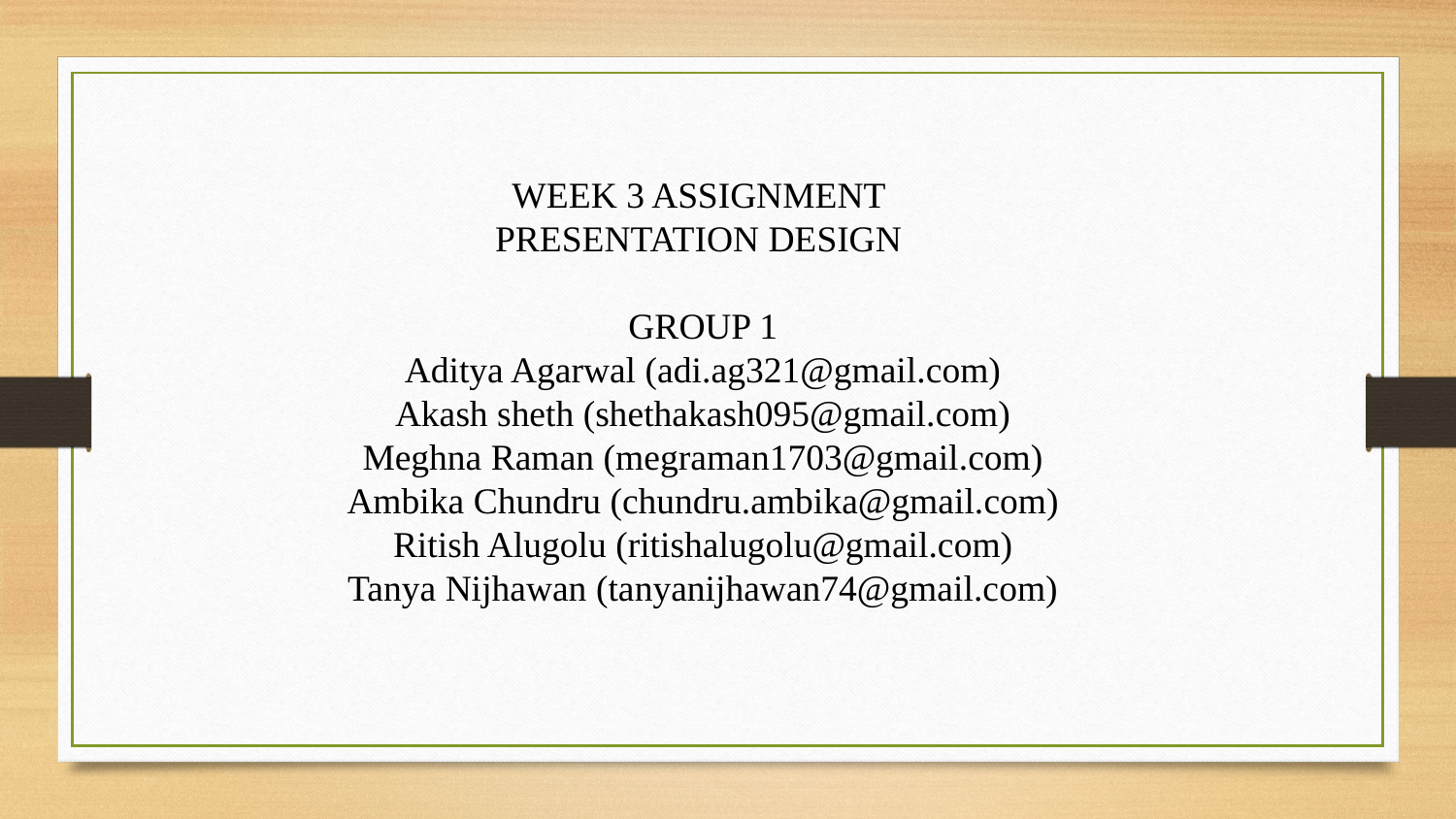

WEEK 3 ASSIGNMENT
PRESENTATION DESIGN

GROUP 1
Aditya Agarwal (adi.ag321@gmail.com)
Akash sheth (shethakash095@gmail.com)
Meghna Raman (megraman1703@gmail.com)
Ambika Chundru (chundru.ambika@gmail.com)
Ritish Alugolu (ritishalugolu@gmail.com)
Tanya Nijhawan (tanyanijhawan74@gmail.com)